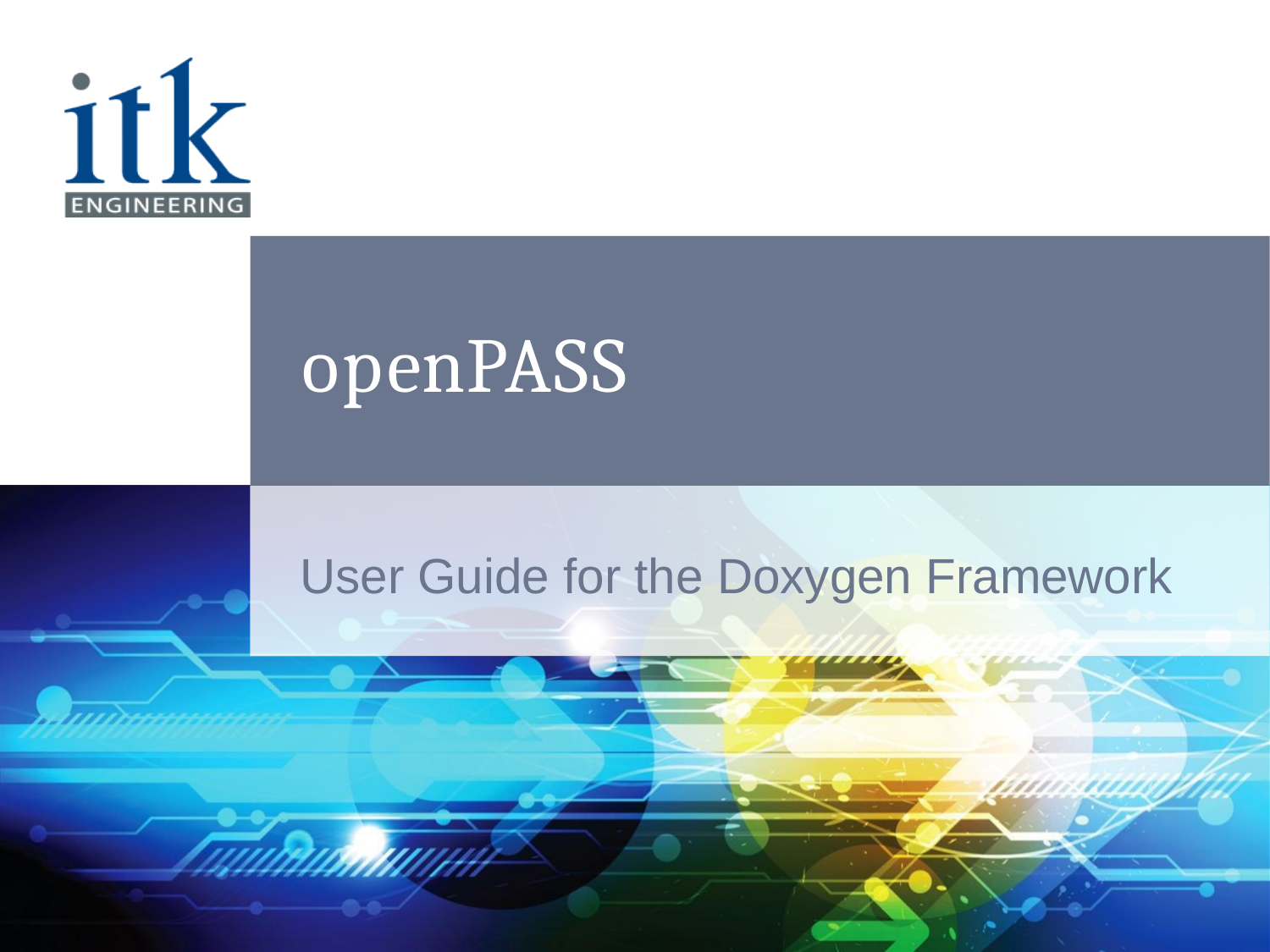

# openPASS
User Guide for the Doxygen Framework